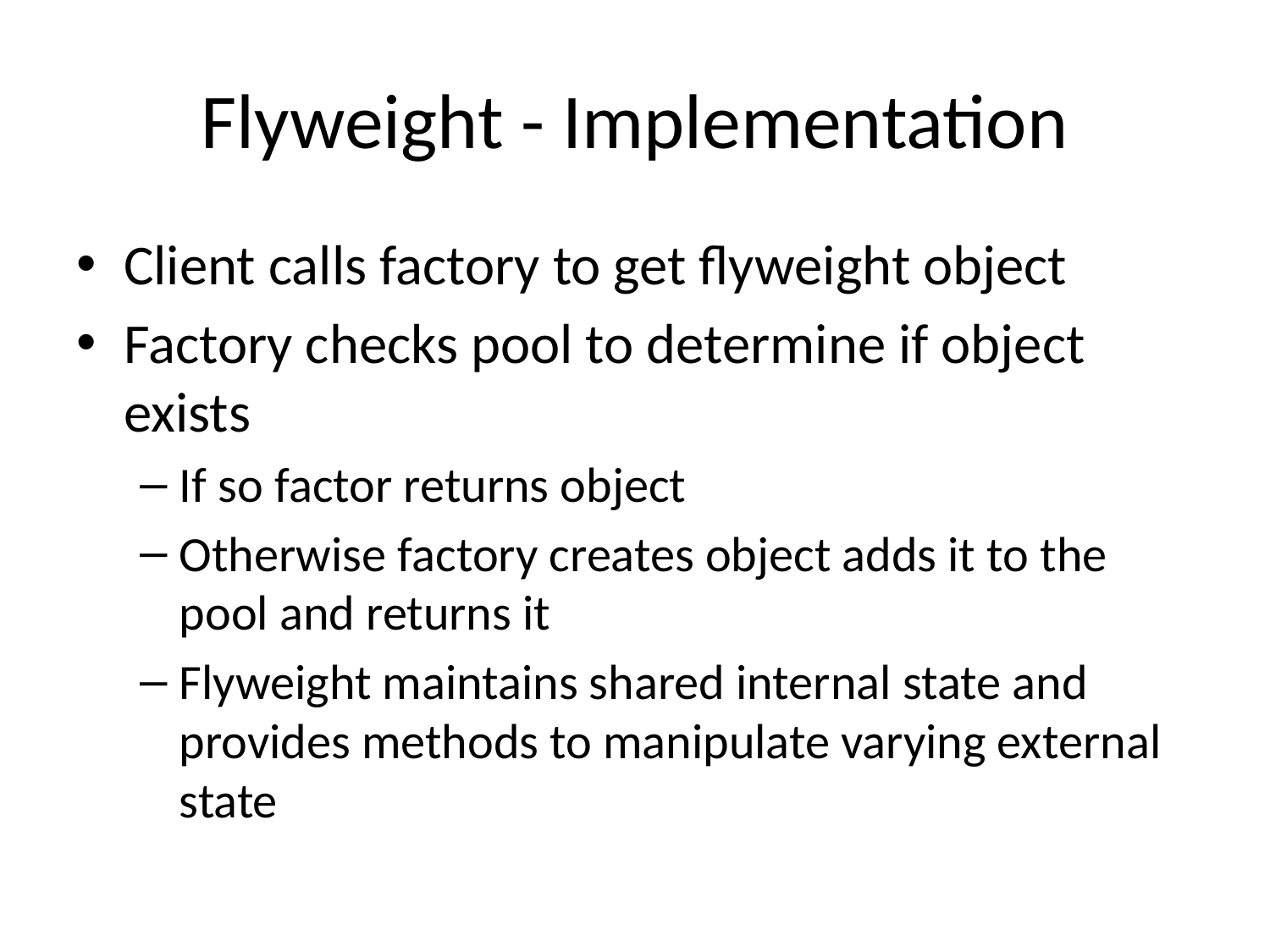

# Flyweight - Implementation
Client calls factory to get flyweight object
Factory checks pool to determine if object exists
If so factor returns object
Otherwise factory creates object adds it to the pool and returns it
Flyweight maintains shared internal state and provides methods to manipulate varying external state